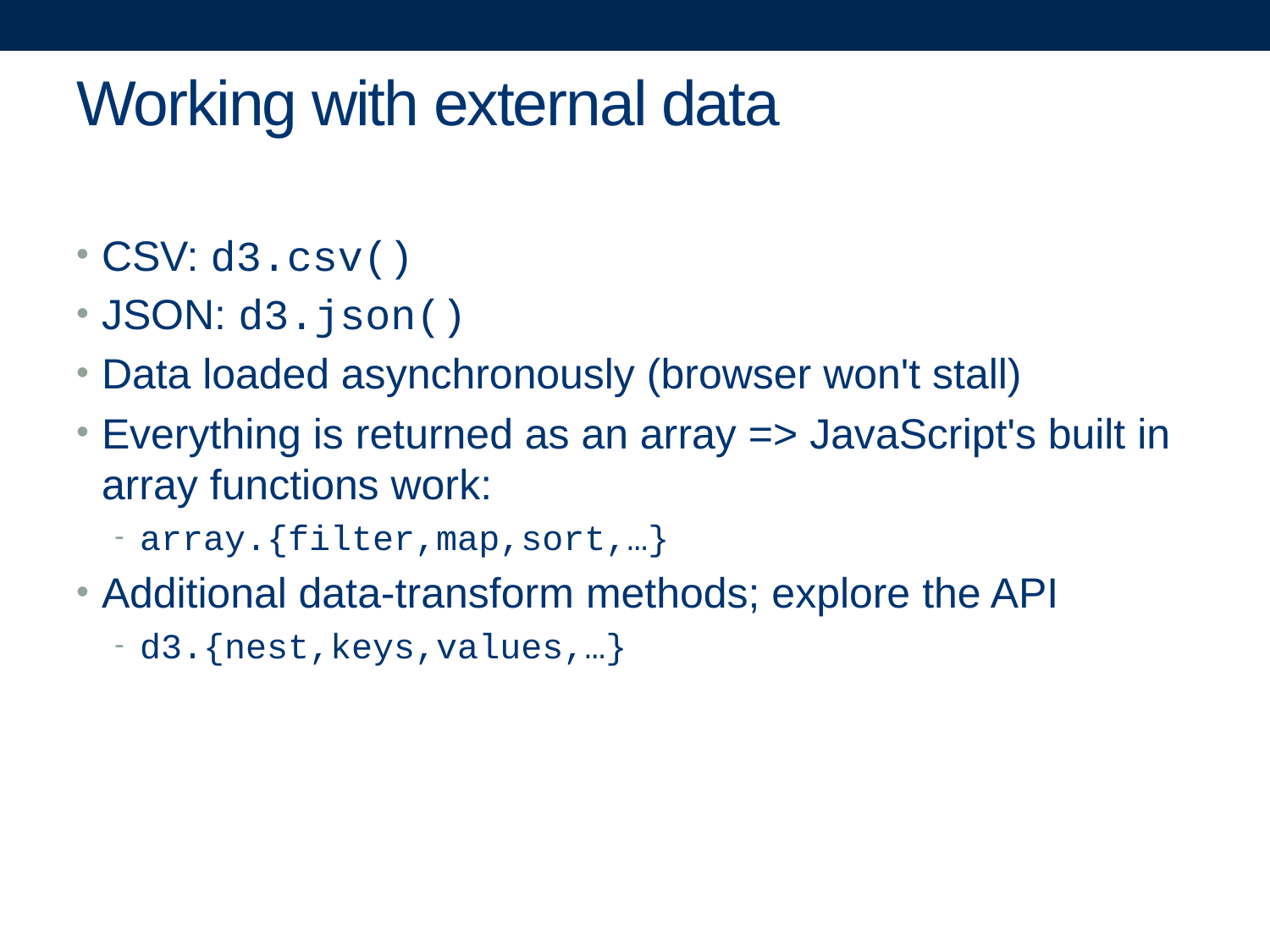

# Working with external data
CSV: d3.csv()
JSON: d3.json()
Data loaded asynchronously (browser won't stall)
Everything is returned as an array => JavaScript's built in array functions work:
array.{filter,map,sort,…}
Additional data-transform methods; explore the API
d3.{nest,keys,values,…}